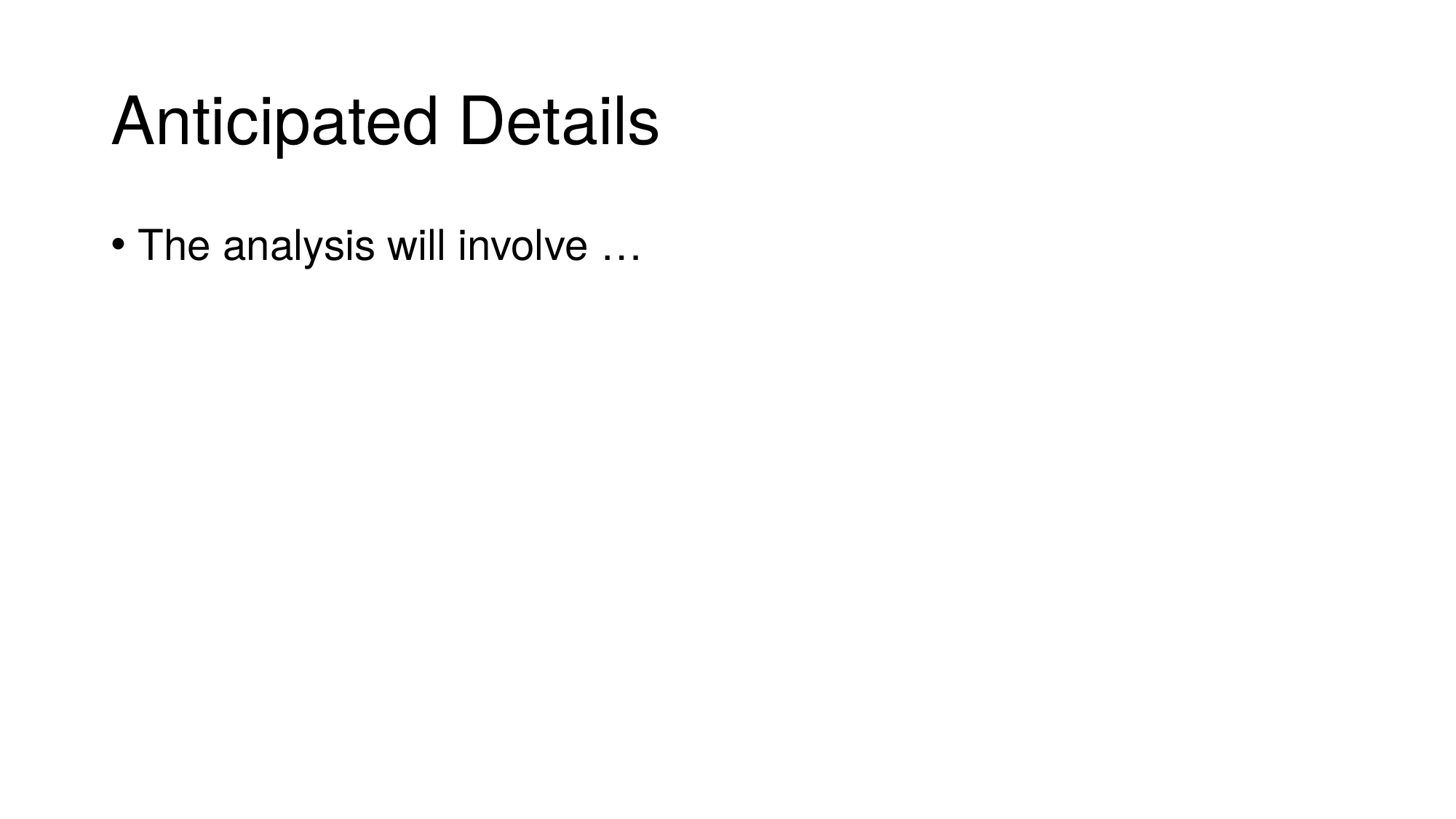

# Anticipated Details
The analysis will involve …